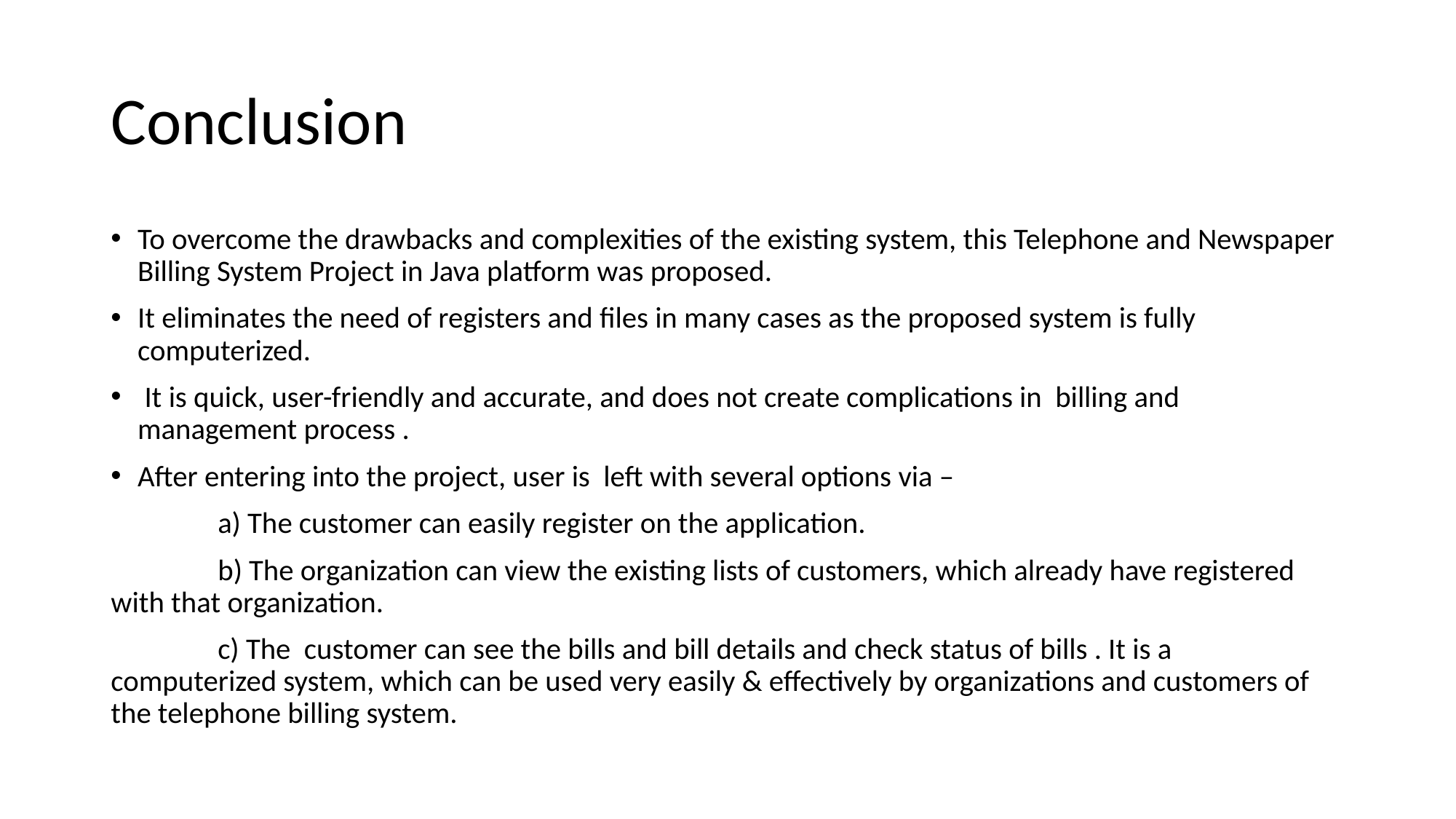

# Conclusion
To overcome the drawbacks and complexities of the existing system, this Telephone and Newspaper Billing System Project in Java platform was proposed.
It eliminates the need of registers and files in many cases as the proposed system is fully computerized.
 It is quick, user-friendly and accurate, and does not create complications in  billing and management process .
After entering into the project, user is  left with several options via –
         	a) The customer can easily register on the application.
	b) The organization can view the existing lists of customers, which already have registered with that organization.
	c) The  customer can see the bills and bill details and check status of bills . It is a computerized system, which can be used very easily & effectively by organizations and customers of the telephone billing system.